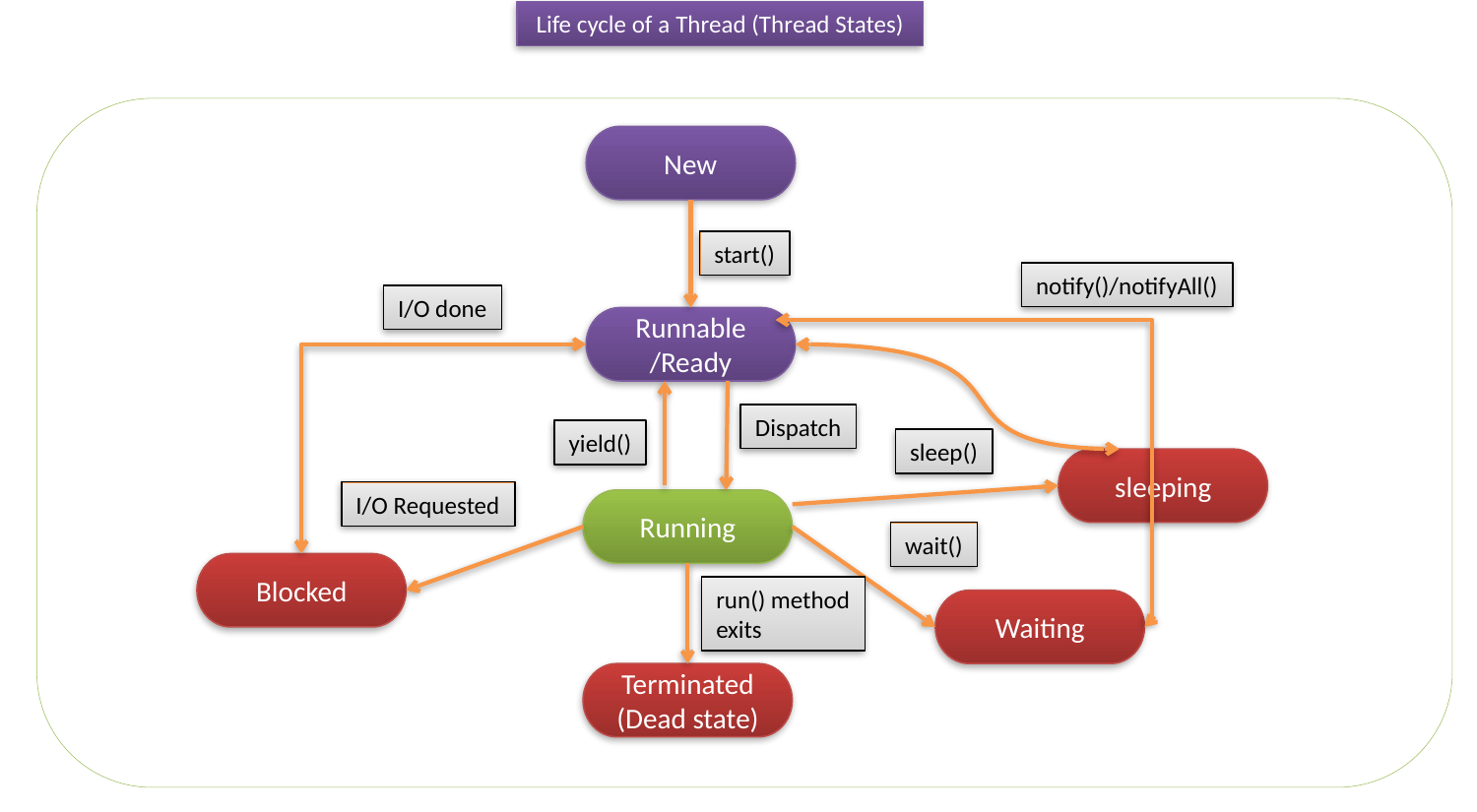

Life cycle of a Thread (Thread States)

New
start()
notify()/notifyAll()
I/O done
Runnable
/Ready
Dispatch
yield()
sleep()
sleeping
I/O Requested
Running
wait()
Blocked
run() method
exits
Waiting
Terminated
(Dead state)